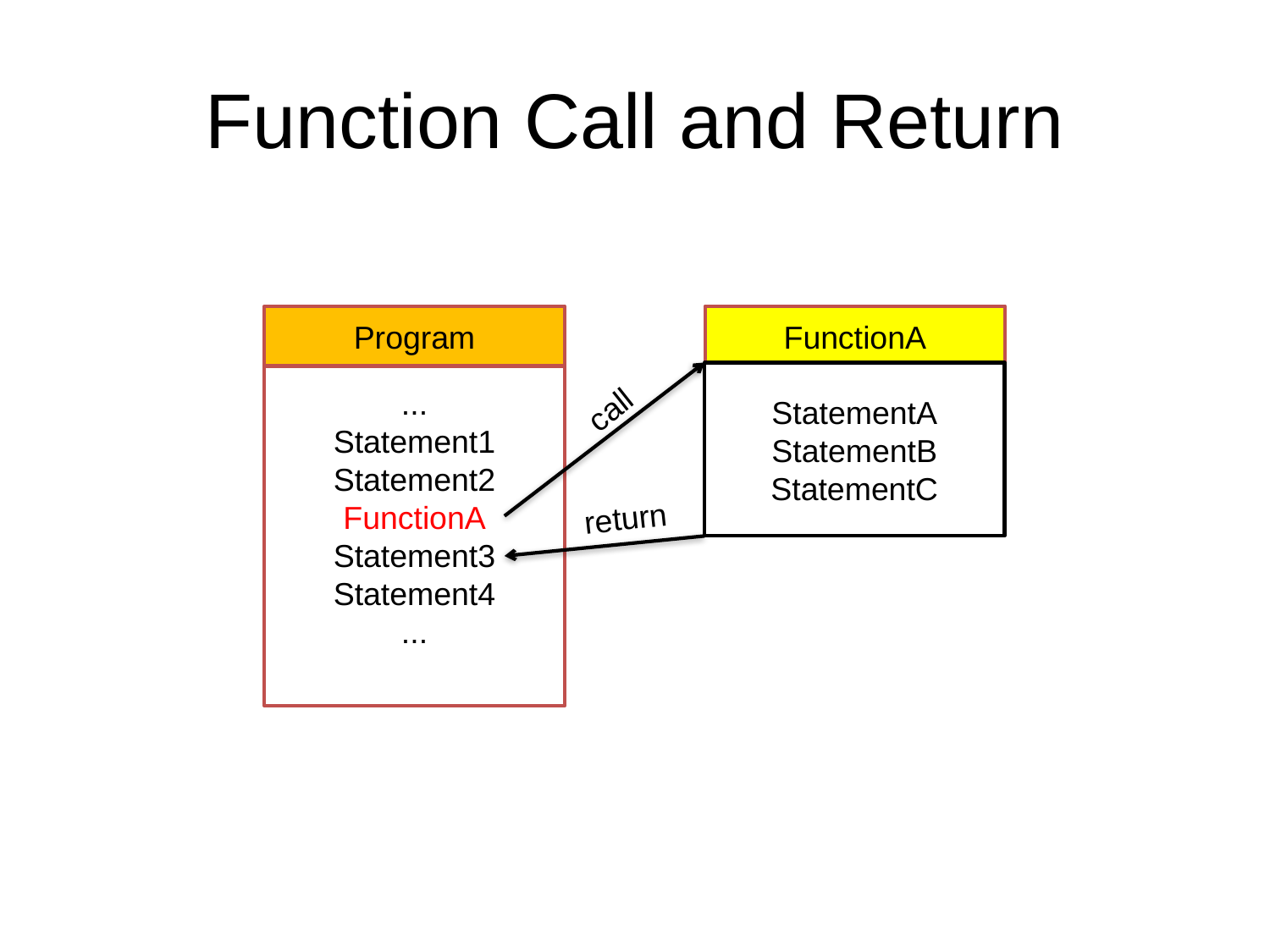

# Function Call and Return
Program
FunctionA
StatementA
StatementB
StatementC
...
Statement1
Statement2
FunctionA
Statement3
Statement4
...

call
return